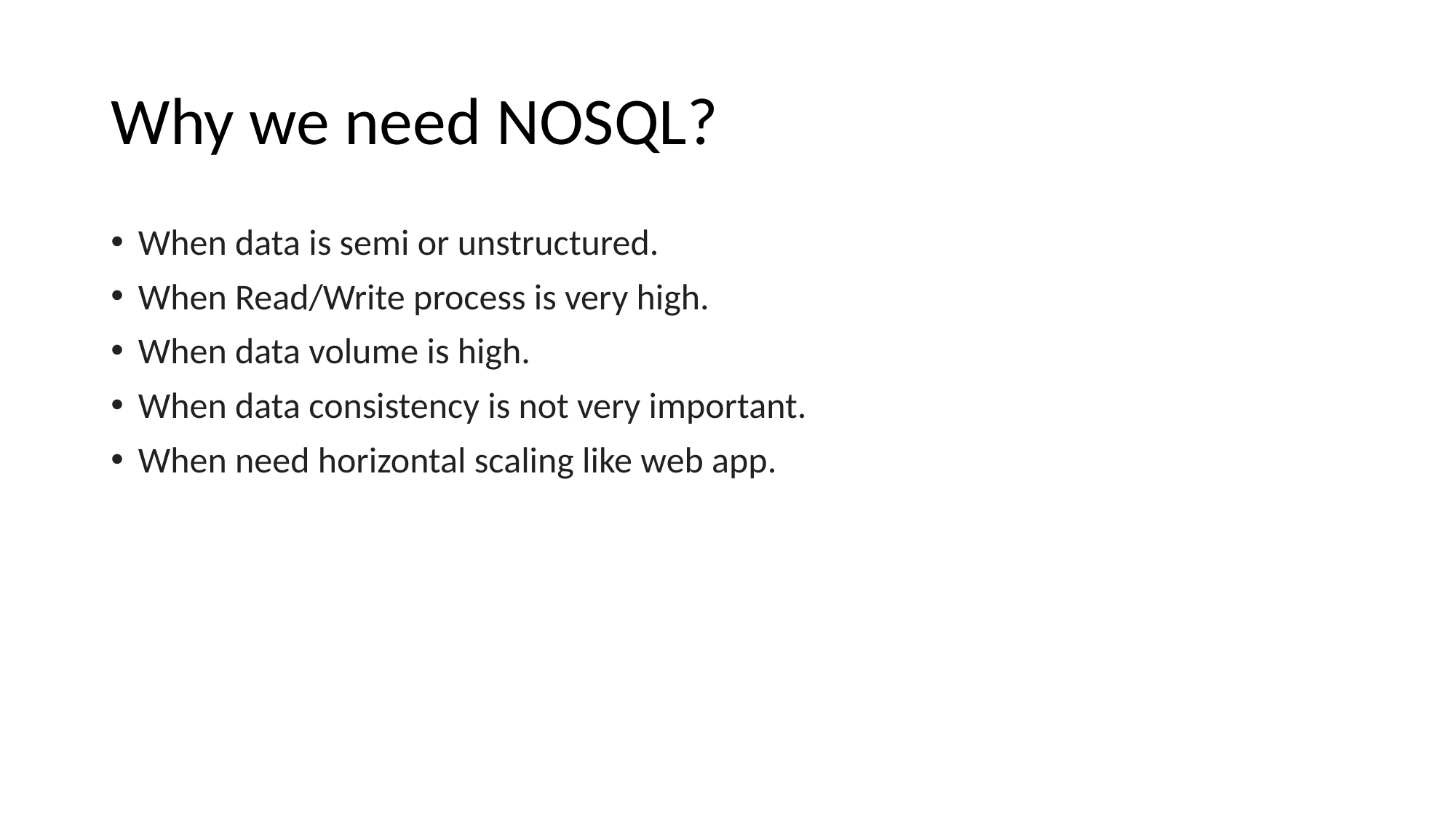

# Why we need NOSQL?
When data is semi or unstructured.
When Read/Write process is very high.
When data volume is high.
When data consistency is not very important.
When need horizontal scaling like web app.